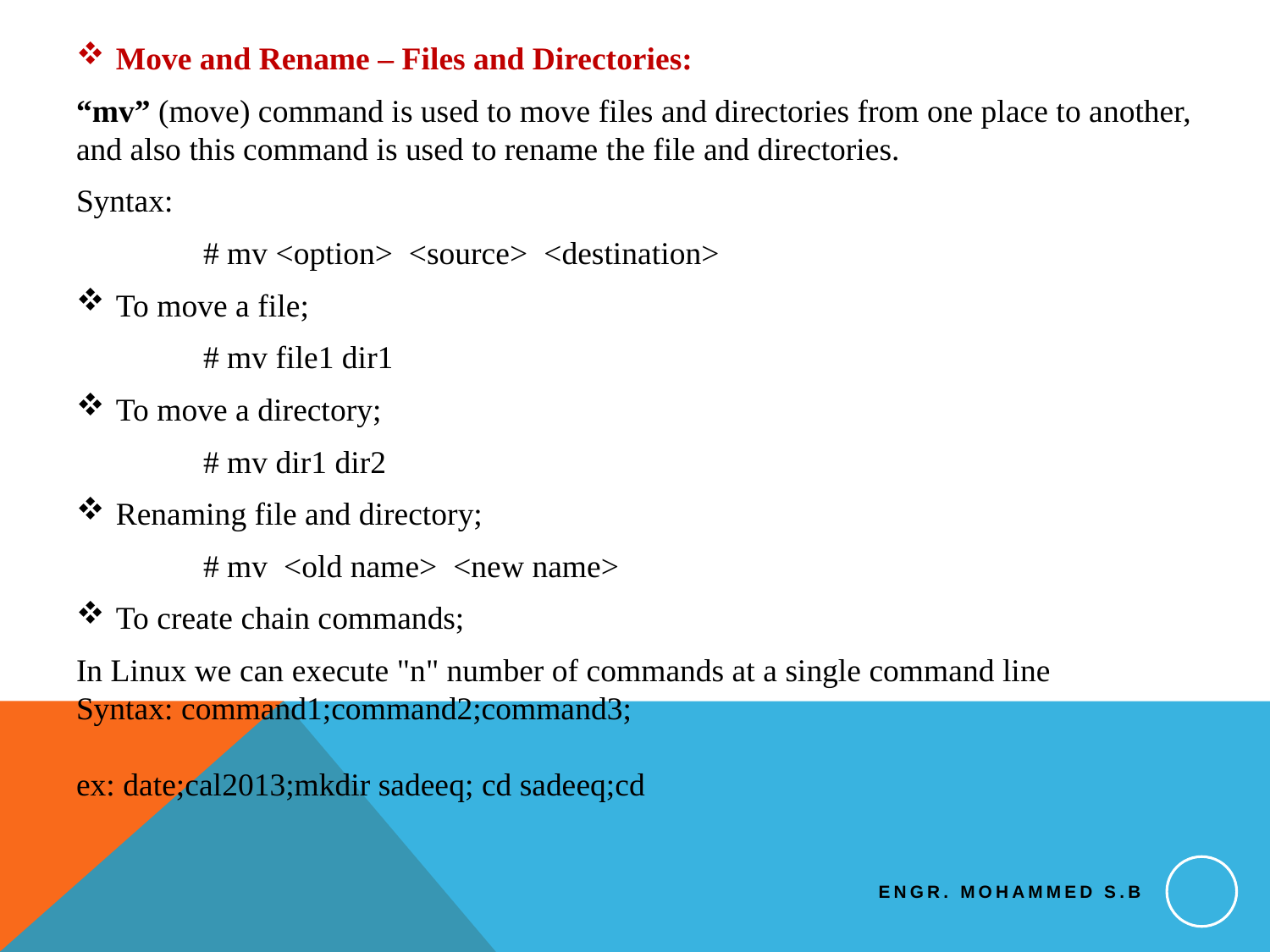

Move and Rename – Files and Directories:
“mv” (move) command is used to move files and directories from one place to another, and also this command is used to rename the file and directories.
Syntax:
	# mv <option>  <source>  <destination>
To move a file;
	# mv file1 dir1
To move a directory;
	# mv dir1 dir2
Renaming file and directory;
	# mv  <old name>  <new name>
To create chain commands;
In Linux we can execute "n" number of commands at a single command line
Syntax: command1;command2;command3;
ex: date;cal2013;mkdir sadeeq; cd sadeeq;cd

51
Engr. Mohammed S.B